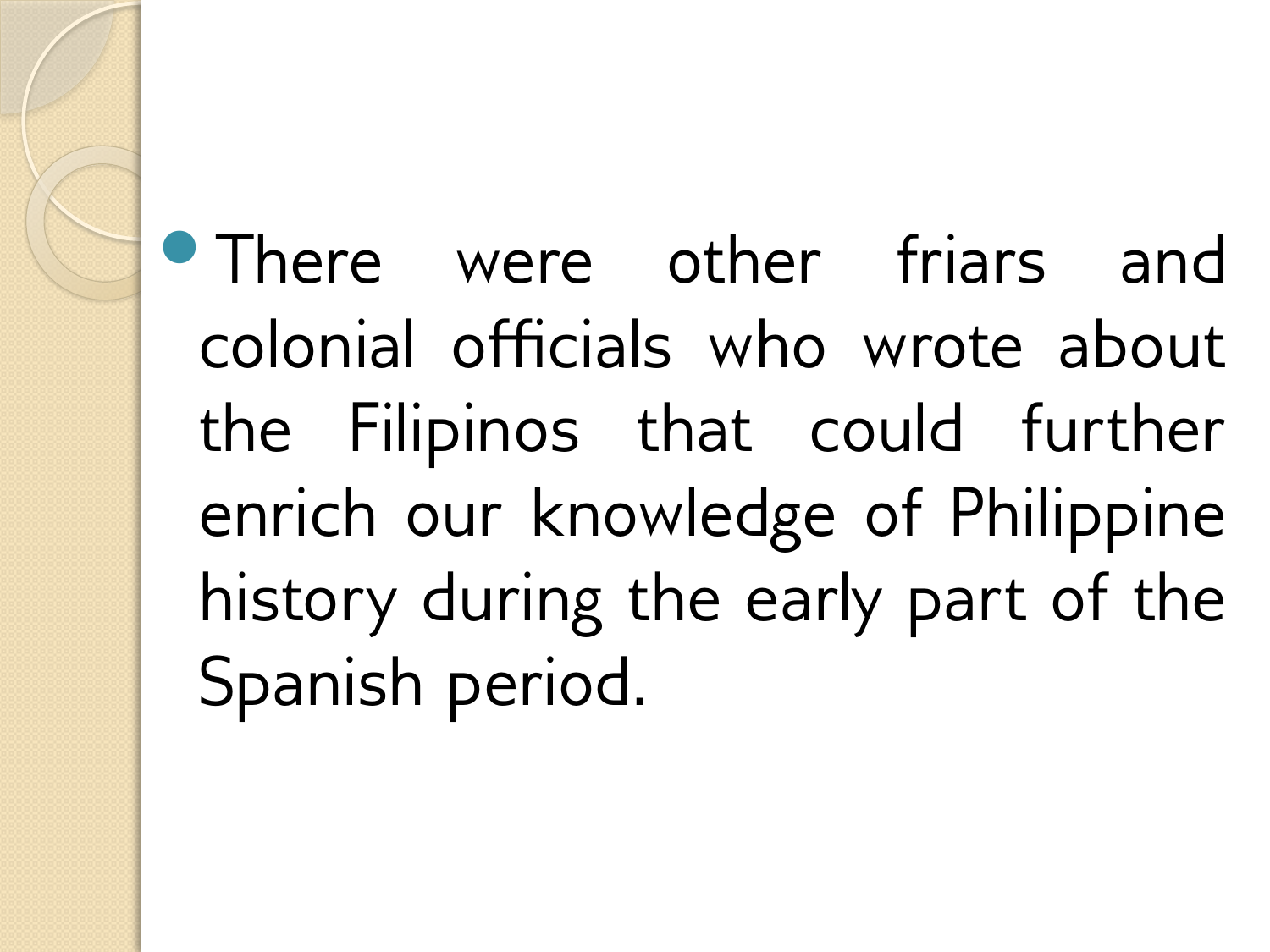

There were other friars and colonial officials who wrote about the Filipinos that could further enrich our knowledge of Philippine history during the early part of the Spanish period.